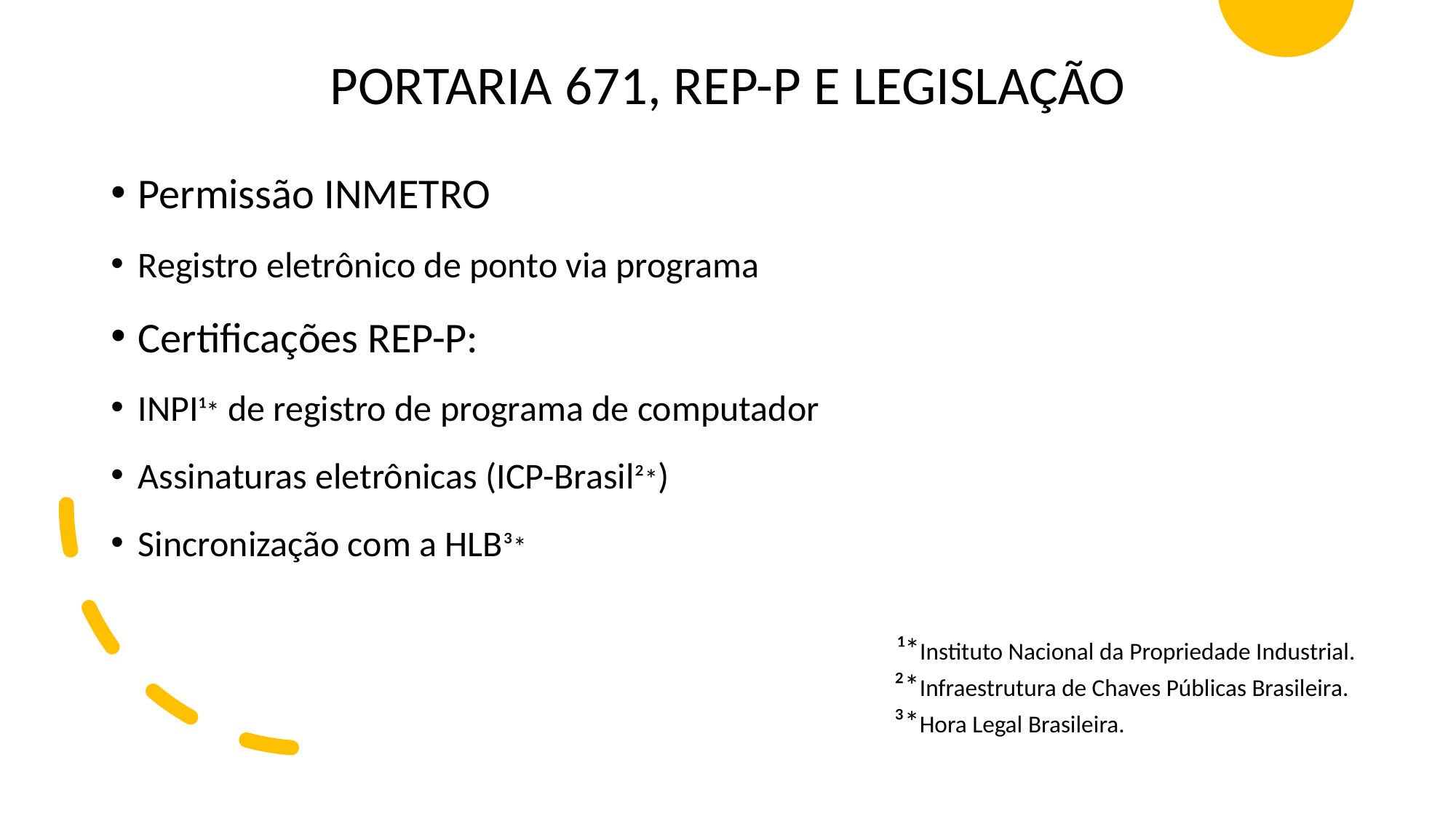

# PORTARIA 671, REP-P E LEGISLAÇÃO

Permissão INMETRO
Registro eletrônico de ponto via programa
Certificações REP-P:
INPI¹* de registro de programa de computador
Assinaturas eletrônicas (ICP-Brasil²*)
Sincronização com a HLB³*

  ¹*Instituto Nacional da Propriedade Industrial.    ²*Infraestrutura de Chaves Públicas Brasileira.    ³*Hora Legal Brasileira.